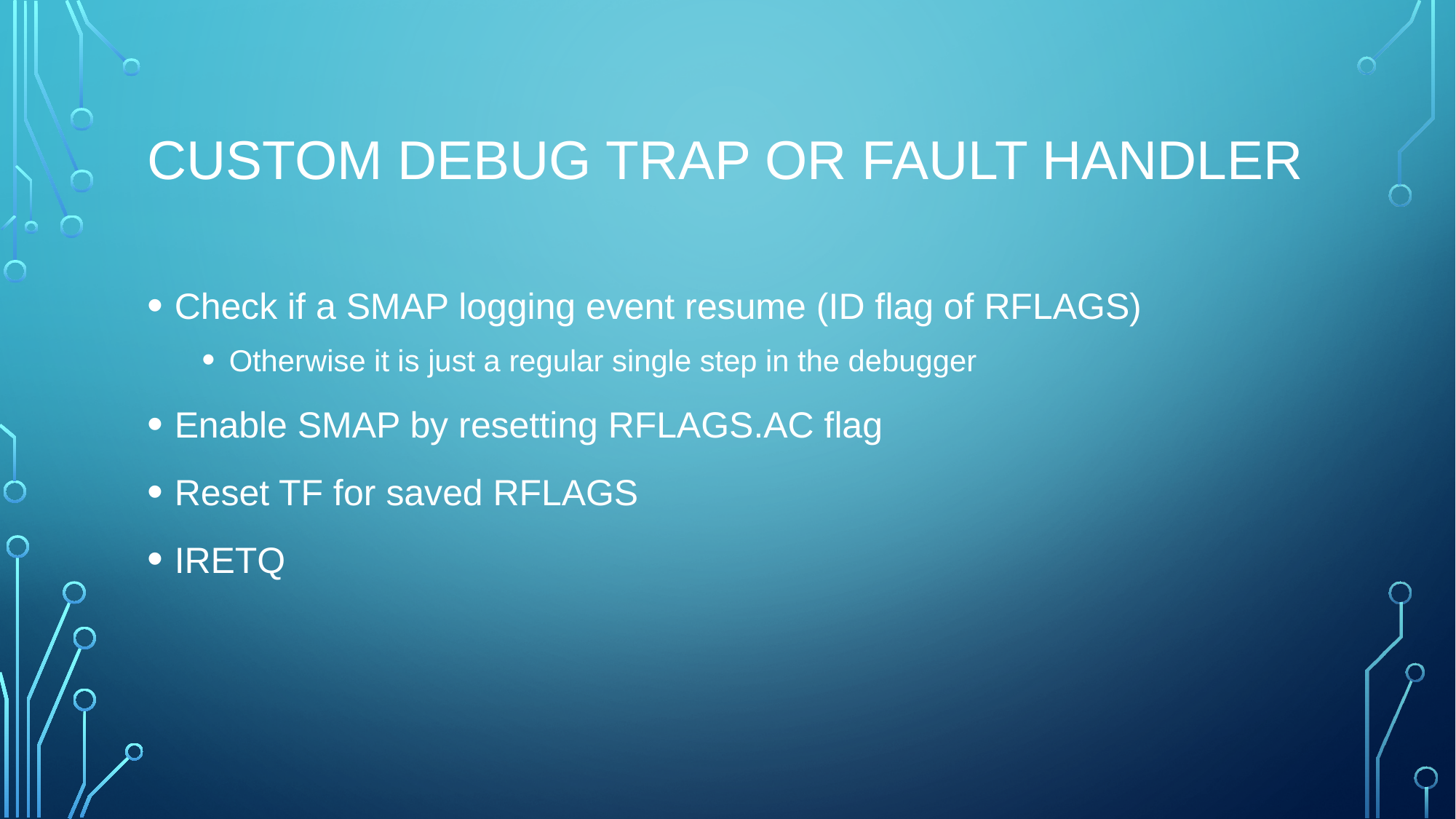

# Custom debug trap or fault handler
Check if a SMAP logging event resume (ID flag of RFLAGS)
Otherwise it is just a regular single step in the debugger
Enable SMAP by resetting RFLAGS.AC flag
Reset TF for saved RFLAGS
IRETQ